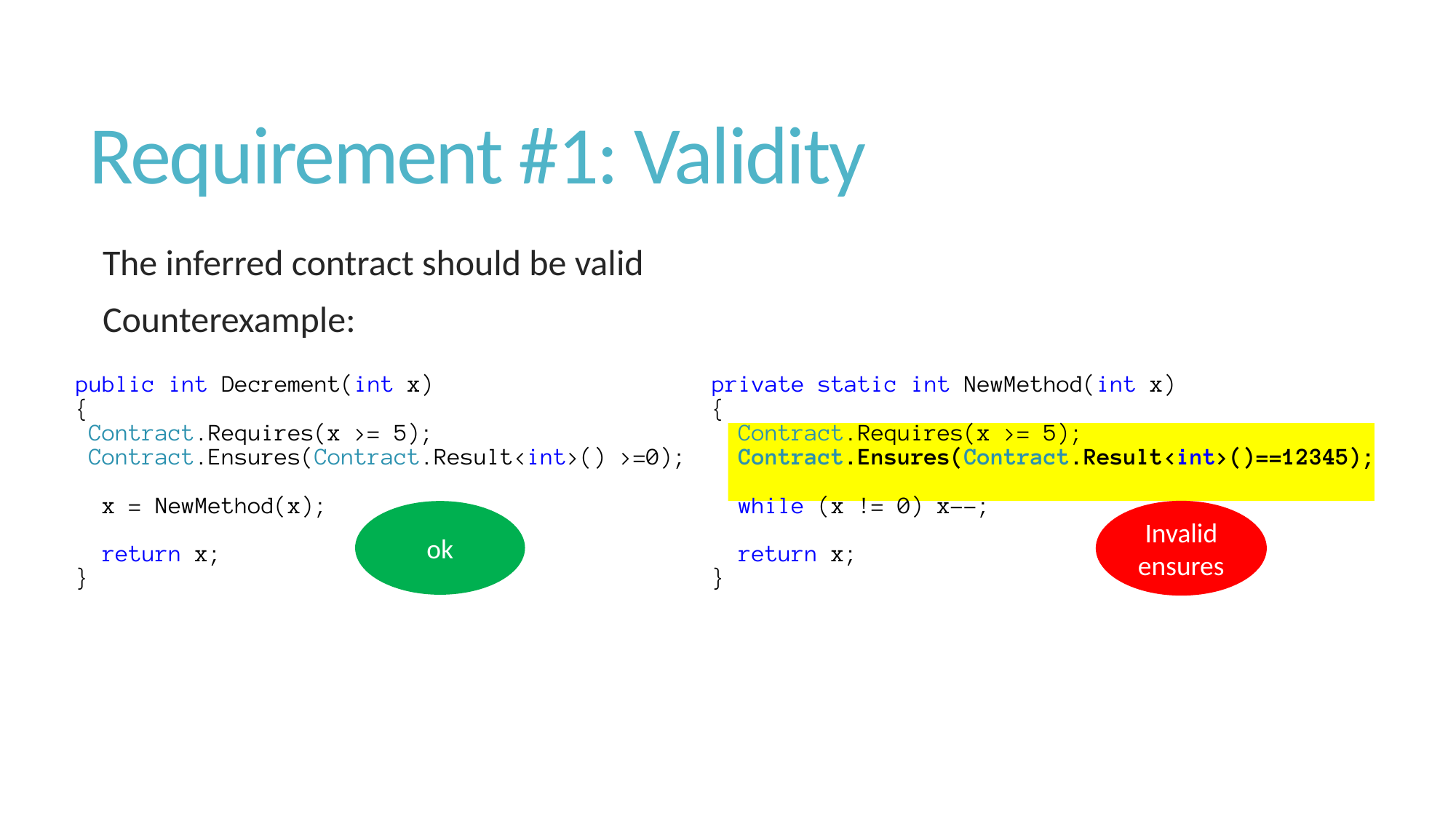

# Requirement #1: Validity
The inferred contract should be valid
Counterexample:

| public int Decrement(int x) { Contract.Requires(x >= 5); Contract.Ensures(Contract.Result<int>() >=0); x = NewMethod(x); return x; } | private static int NewMethod(int x) { Contract.Requires(x >= 5); Contract.Ensures(Contract.Result<int>()==12345); while (x != 0) x--; return x; } |
| --- | --- |

ok
Invalid ensures